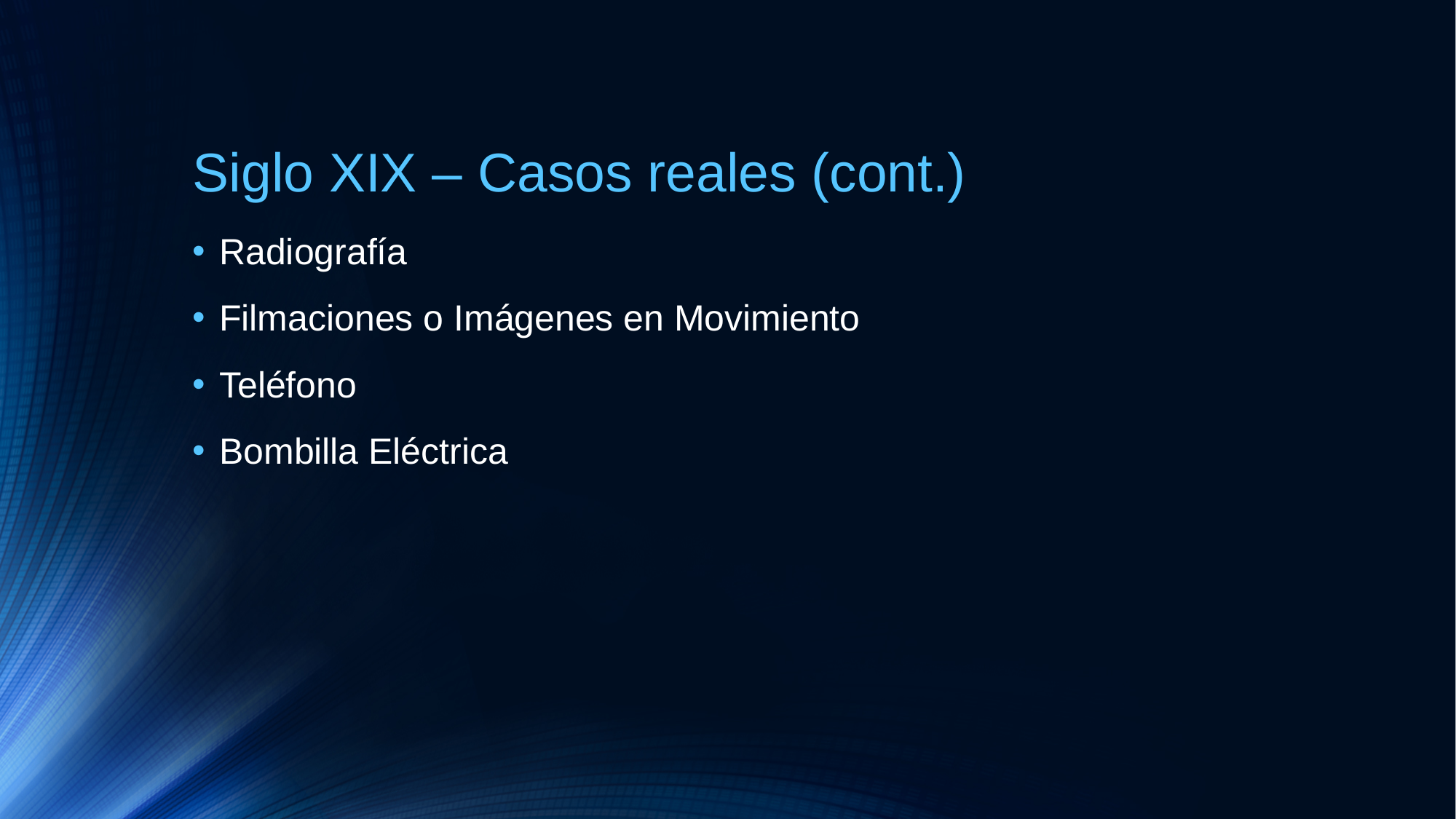

# Siglo XIX – Casos reales (cont.)
Radiografía
Filmaciones o Imágenes en Movimiento
Teléfono
Bombilla Eléctrica